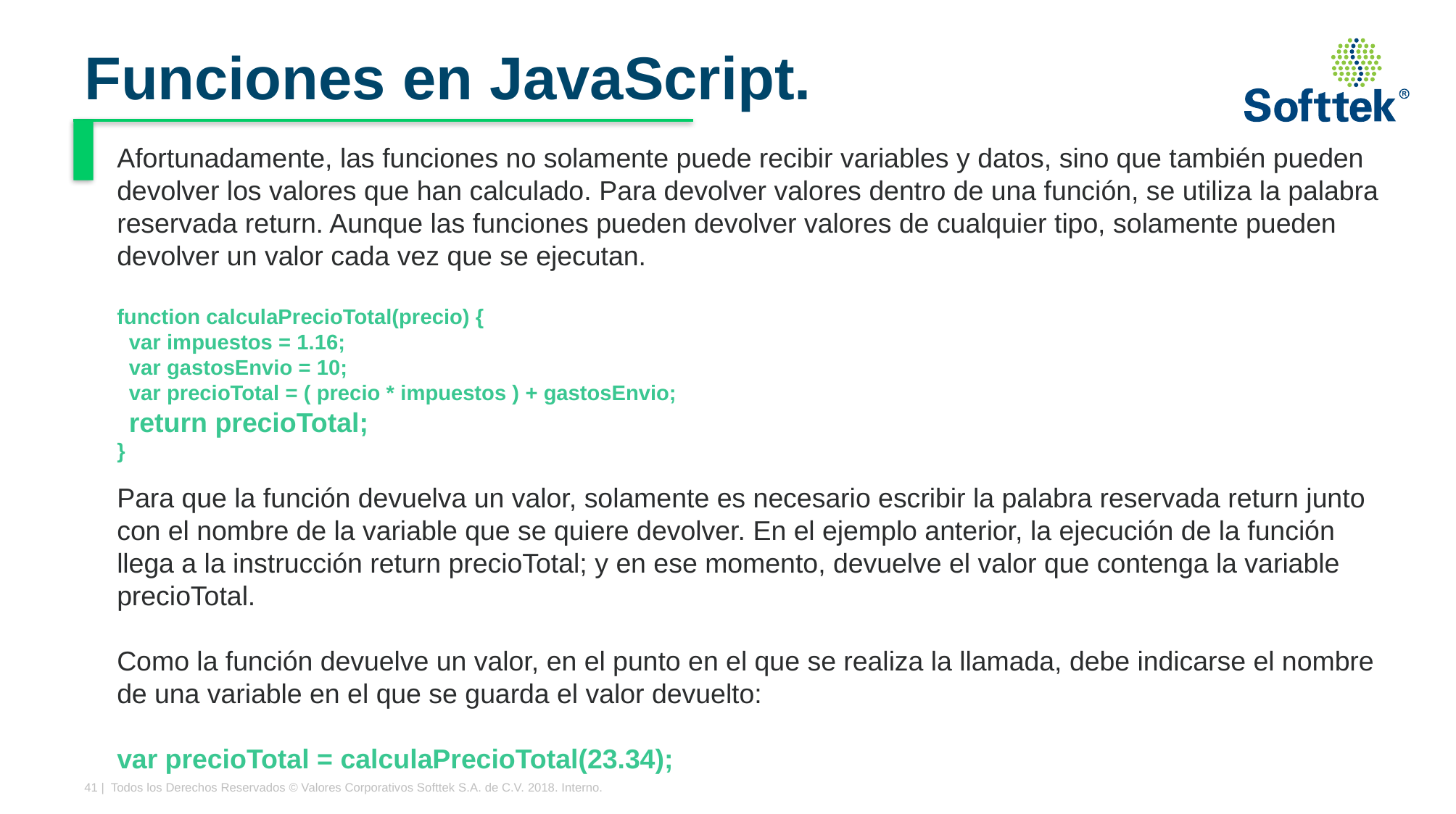

# Funciones en JavaScript.

Afortunadamente, las funciones no solamente puede recibir variables y datos, sino que también pueden devolver los valores que han calculado. Para devolver valores dentro de una función, se utiliza la palabra reservada return. Aunque las funciones pueden devolver valores de cualquier tipo, solamente pueden devolver un valor cada vez que se ejecutan.

function calculaPrecioTotal(precio) {
  var impuestos = 1.16;
  var gastosEnvio = 10;
  var precioTotal = ( precio * impuestos ) + gastosEnvio;
  return precioTotal;
}
Para que la función devuelva un valor, solamente es necesario escribir la palabra reservada return junto con el nombre de la variable que se quiere devolver. En el ejemplo anterior, la ejecución de la función llega a la instrucción return precioTotal; y en ese momento, devuelve el valor que contenga la variable precioTotal.

Como la función devuelve un valor, en el punto en el que se realiza la llamada, debe indicarse el nombre de una variable en el que se guarda el valor devuelto:

var precioTotal = calculaPrecioTotal(23.34);